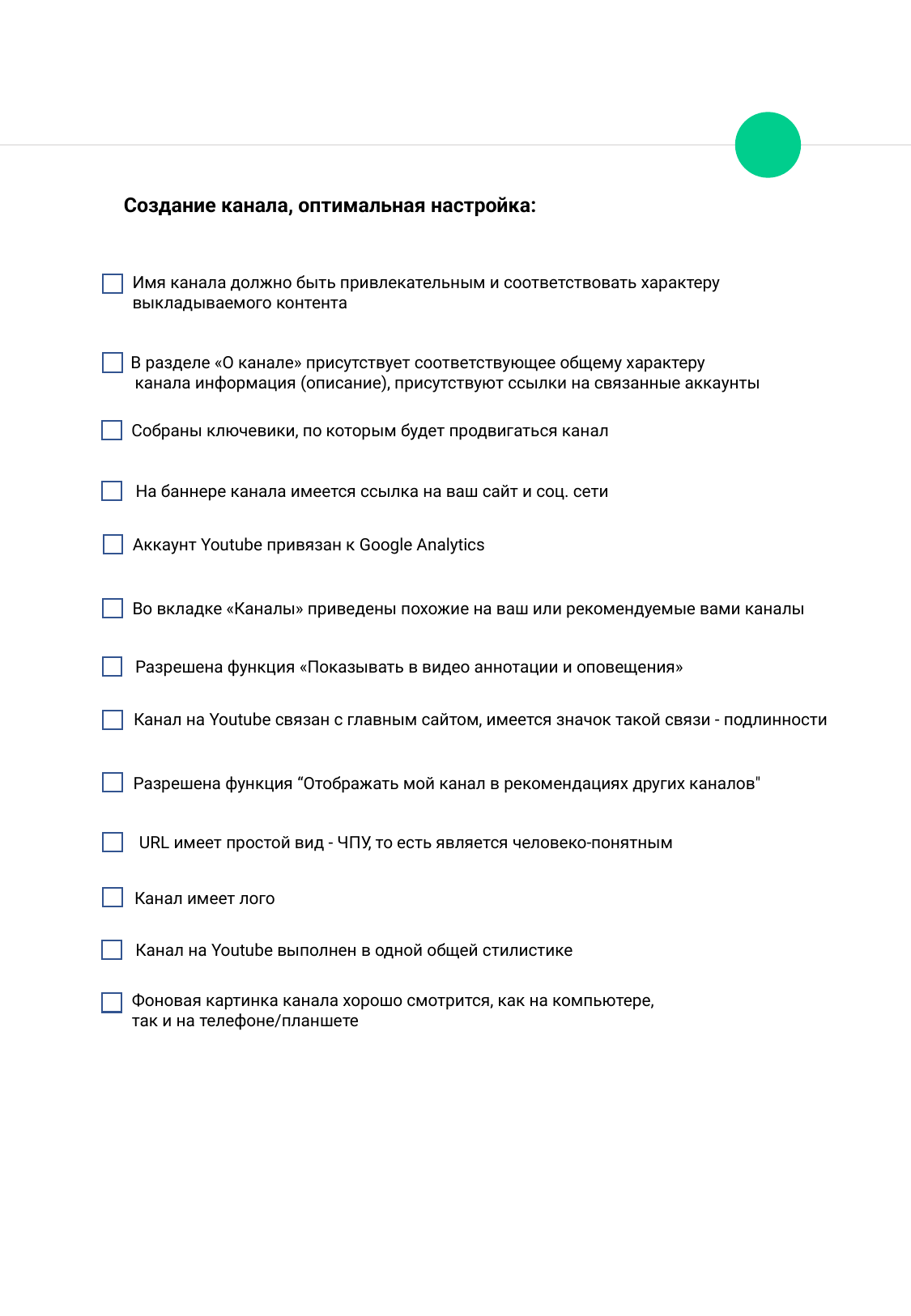

Создание канала, оптимальная настройка:

Имя канала должно быть привлекательным и соответствовать характеру
выкладываемого контента

В разделе «О канале» присутствует соответствующее общему характеру
 канала информация (описание), присутствуют ссылки на связанные аккаунты

Собраны ключевики, по которым будет продвигаться канал

На баннере канала имеется ссылка на ваш сайт и соц. сети

Аккаунт Youtube привязан к Google Analytics

Во вкладке «Каналы» приведены похожие на ваш или рекомендуемые вами каналы

Разрешена функция «Показывать в видео аннотации и оповещения»

Канал на Youtube связан с главным сайтом, имеется значок такой связи - подлинности

Разрешена функция “Отображать мой канал в рекомендациях других каналов"

URL имеет простой вид - ЧПУ, то есть является человеко-понятным

Канал имеет лого

Канал на Youtube выполнен в одной общей стилистике

Фоновая картинка канала хорошо смотрится, как на компьютере,
так и на телефоне/планшете